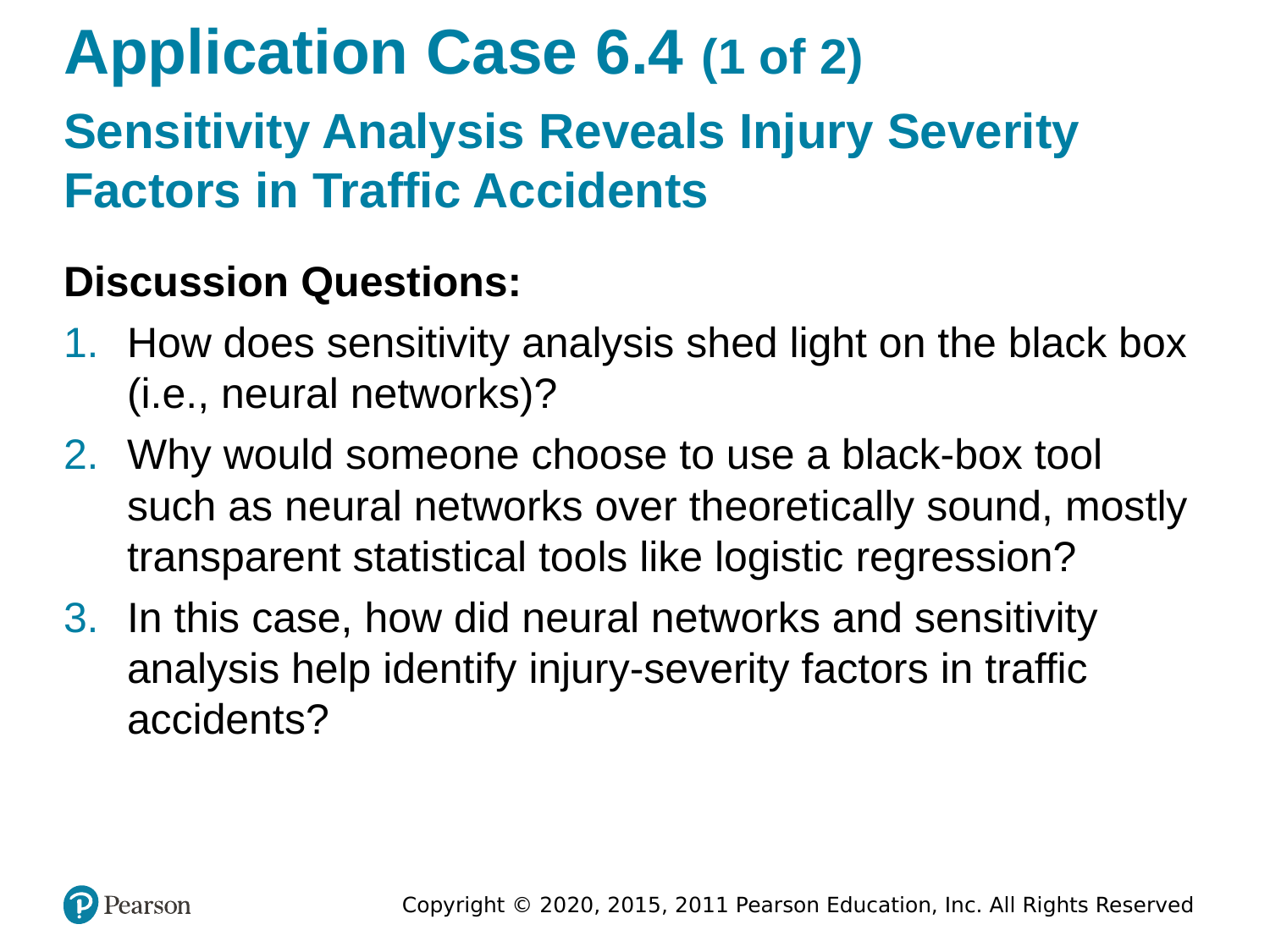

# Application Case 6.4 (1 of 2)
Sensitivity Analysis Reveals Injury Severity Factors in Traffic Accidents
Discussion Questions:
How does sensitivity analysis shed light on the black box (i.e., neural networks)?
Why would someone choose to use a black-box tool such as neural networks over theoretically sound, mostly transparent statistical tools like logistic regression?
In this case, how did neural networks and sensitivity analysis help identify injury-severity factors in traffic accidents?